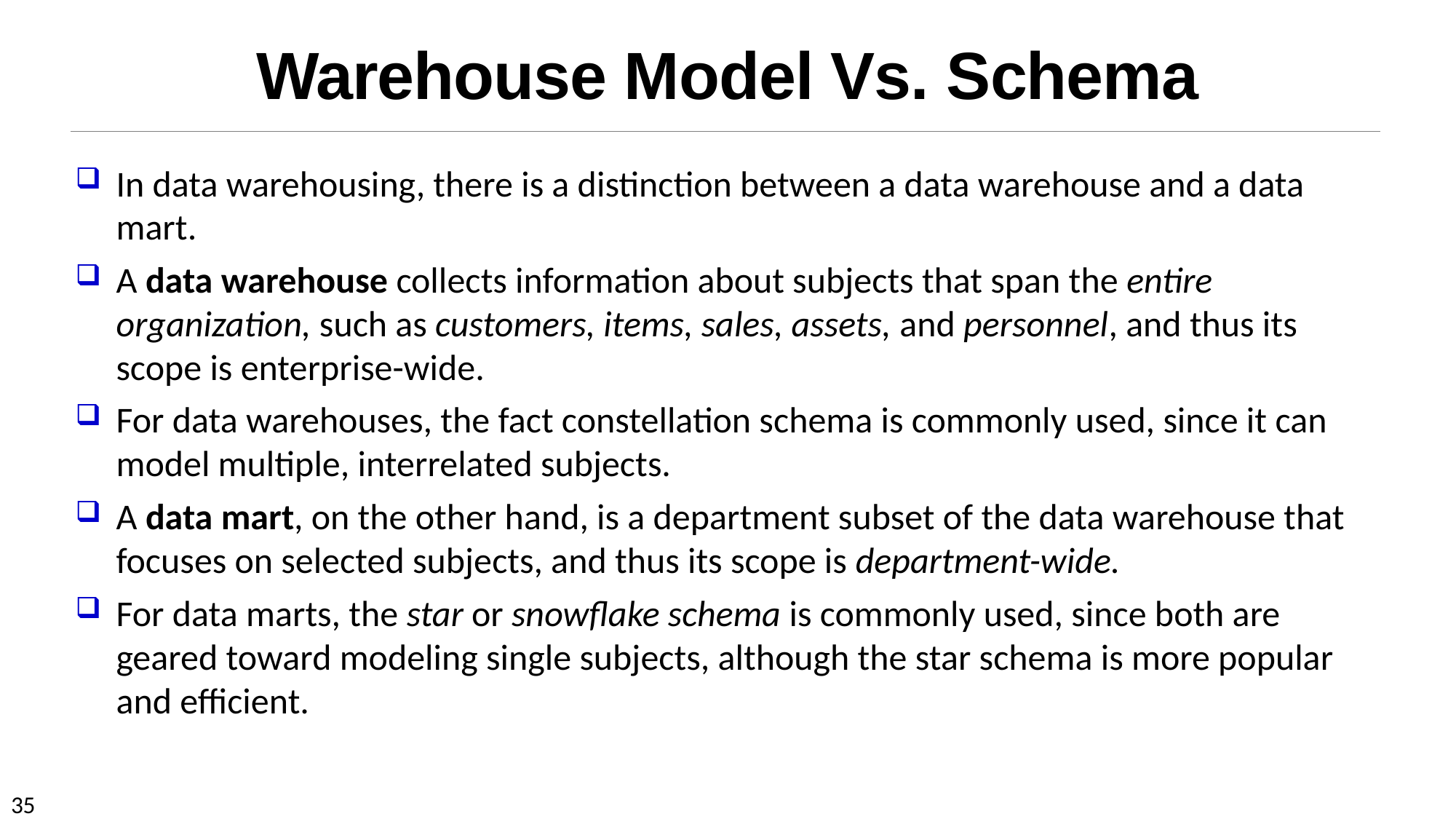

# Warehouse Model Vs. Schema
In data warehousing, there is a distinction between a data warehouse and a data mart.
A data warehouse collects information about subjects that span the entire organization, such as customers, items, sales, assets, and personnel, and thus its scope is enterprise-wide.
For data warehouses, the fact constellation schema is commonly used, since it can model multiple, interrelated subjects.
A data mart, on the other hand, is a department subset of the data warehouse that focuses on selected subjects, and thus its scope is department-wide.
For data marts, the star or snowflake schema is commonly used, since both are geared toward modeling single subjects, although the star schema is more popular and efficient.